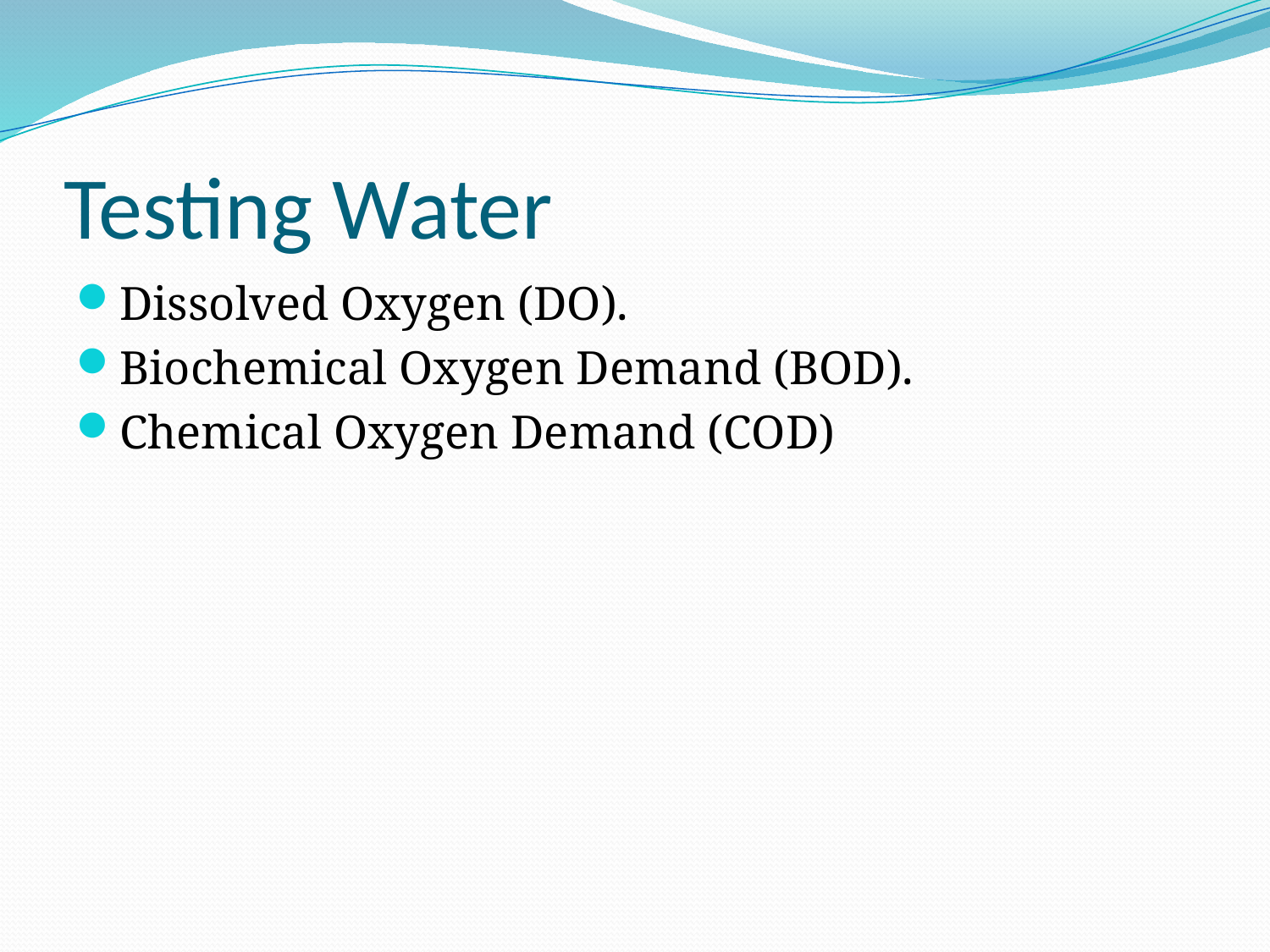

# Testing Water
Dissolved Oxygen (DO).
Biochemical Oxygen Demand (BOD).
Chemical Oxygen Demand (COD)